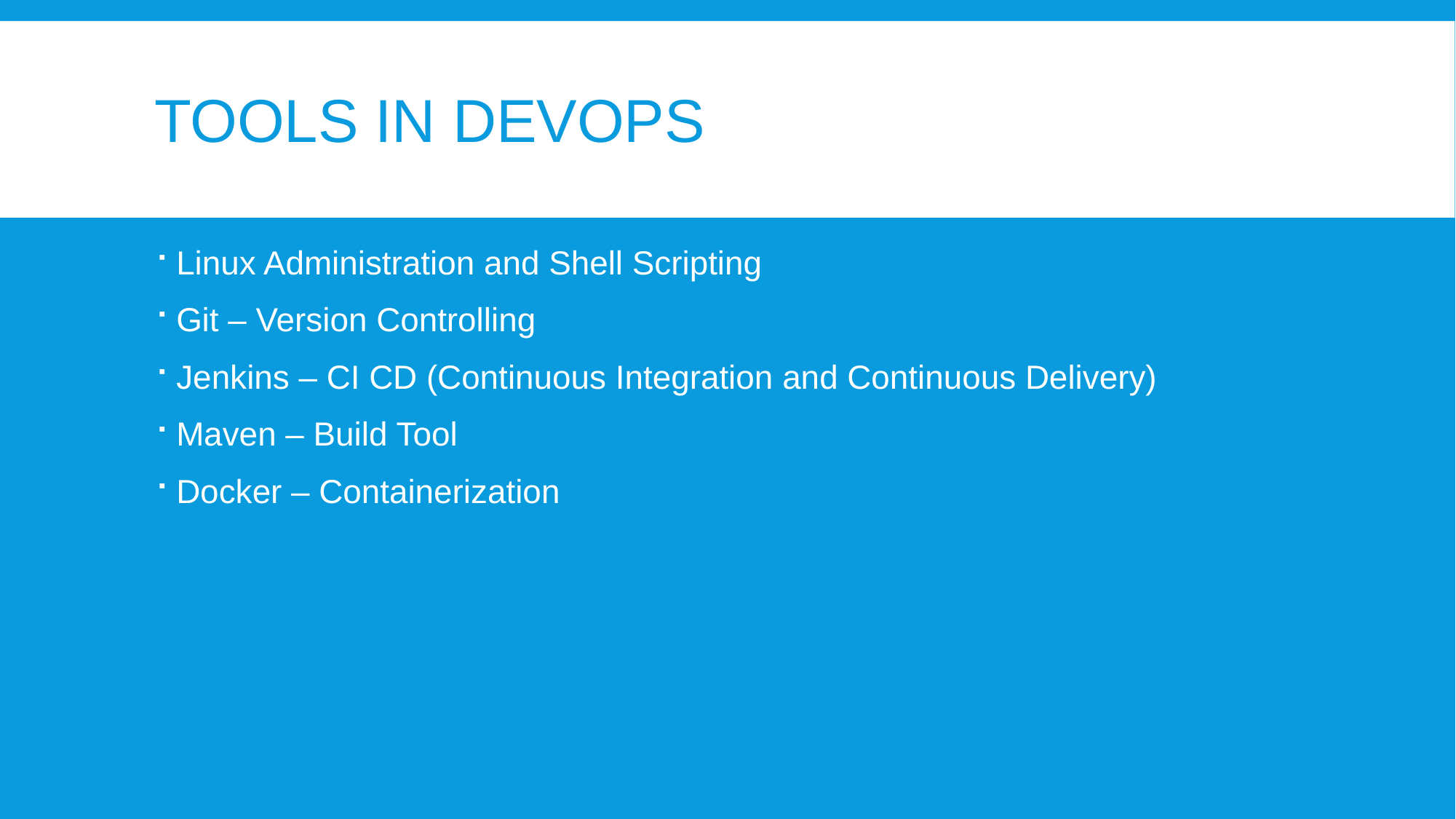

# Tools in devops
Linux Administration and Shell Scripting
Git – Version Controlling
Jenkins – CI CD (Continuous Integration and Continuous Delivery)
Maven – Build Tool
Docker – Containerization